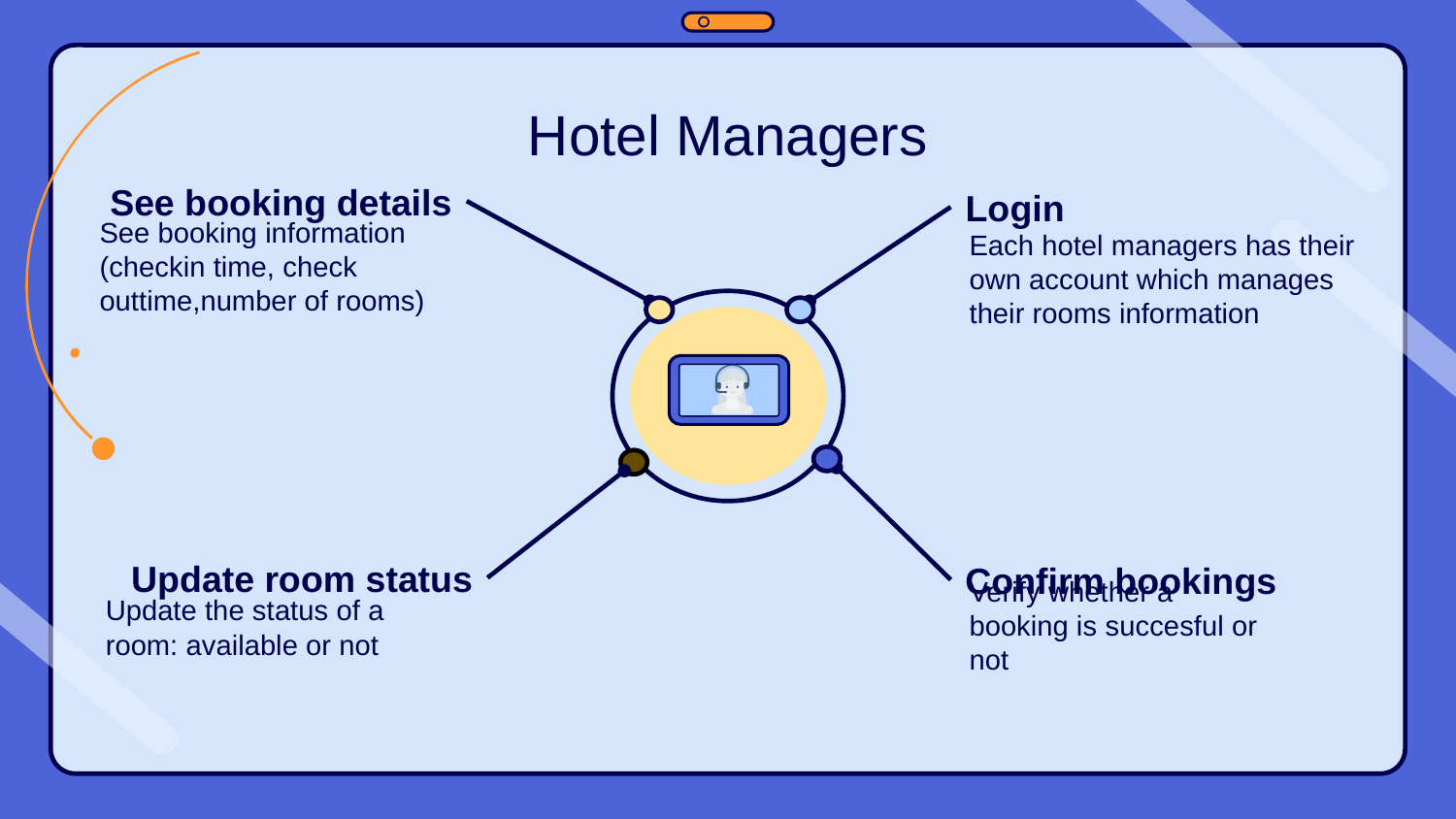

# Hotel Managers
Login
Each hotel managers has their own account which manages their rooms information
See booking details
See booking information (checkin time, check outtime,number of rooms)

Confirm bookings
Verify whether a booking is succesful or not
Update room status
Update the status of a room: available or not